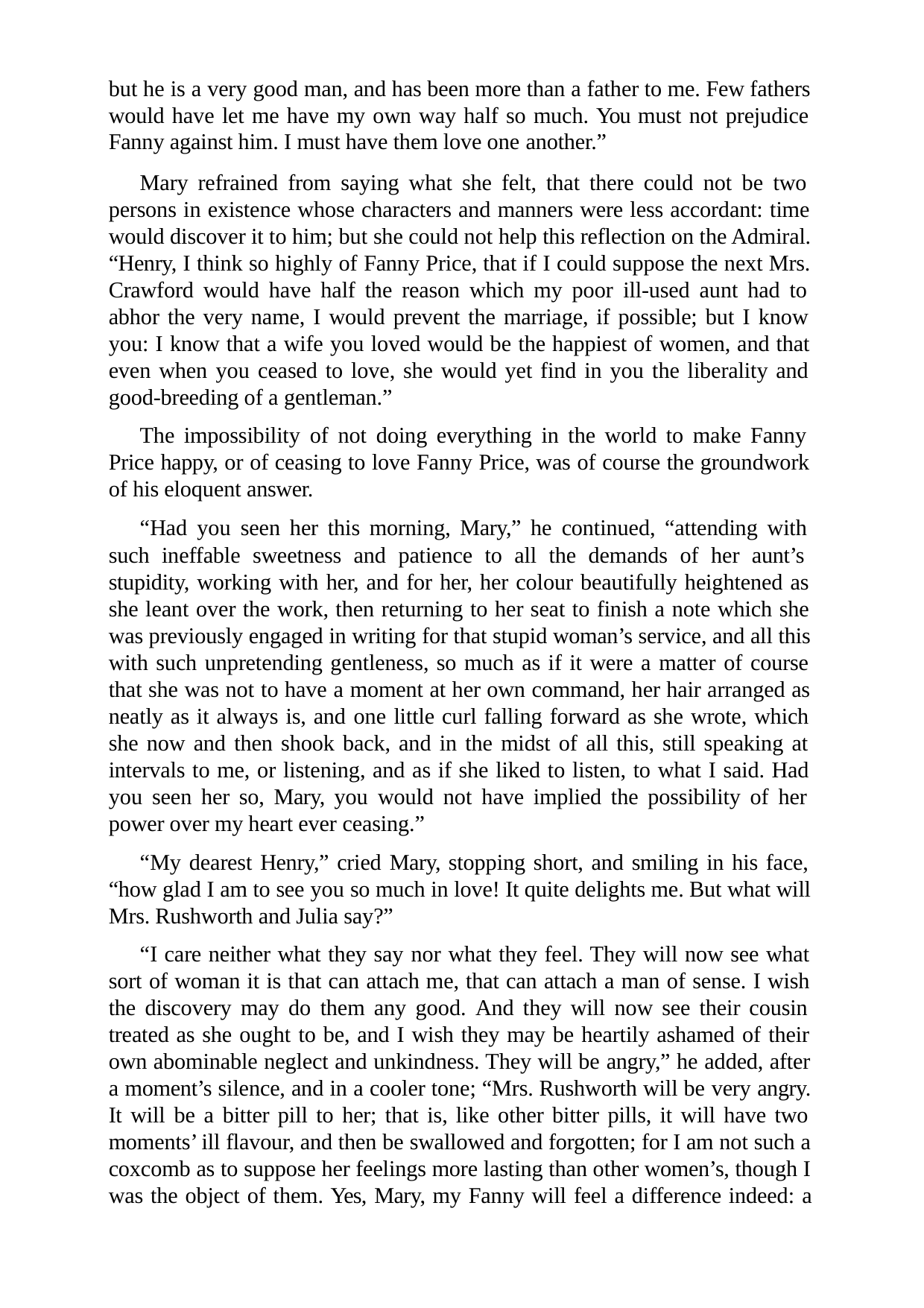

but he is a very good man, and has been more than a father to me. Few fathers  would have let me have my own way half so much. You must not prejudice  Fanny against him. I must have them love one another.”
Mary refrained from saying what she felt, that there could not be two  persons in existence whose characters and manners were less accordant: time  would discover it to him; but she could not help this reflection on the Admiral.  “Henry, I think so highly of Fanny Price, that if I could suppose the next Mrs.  Crawford would have half the reason which my poor ill-used aunt had to  abhor the very name, I would prevent the marriage, if possible; but I know  you: I know that a wife you loved would be the happiest of women, and that  even when you ceased to love, she would yet find in you the liberality and  good-breeding of a gentleman.”
The impossibility of not doing everything in the world to make Fanny  Price happy, or of ceasing to love Fanny Price, was of course the groundwork  of his eloquent answer.
“Had you seen her this morning, Mary,” he continued, “attending with  such ineffable sweetness and patience to all the demands of her aunt’s  stupidity, working with her, and for her, her colour beautifully heightened as  she leant over the work, then returning to her seat to finish a note which she  was previously engaged in writing for that stupid woman’s service, and all this  with such unpretending gentleness, so much as if it were a matter of course  that she was not to have a moment at her own command, her hair arranged as  neatly as it always is, and one little curl falling forward as she wrote, which  she now and then shook back, and in the midst of all this, still speaking at  intervals to me, or listening, and as if she liked to listen, to what I said. Had  you seen her so, Mary, you would not have implied the possibility of her  power over my heart ever ceasing.”
“My dearest Henry,” cried Mary, stopping short, and smiling in his face,  “how glad I am to see you so much in love! It quite delights me. But what will  Mrs. Rushworth and Julia say?”
“I care neither what they say nor what they feel. They will now see what  sort of woman it is that can attach me, that can attach a man of sense. I wish  the discovery may do them any good. And they will now see their cousin  treated as she ought to be, and I wish they may be heartily ashamed of their  own abominable neglect and unkindness. They will be angry,” he added, after  a moment’s silence, and in a cooler tone; “Mrs. Rushworth will be very angry.  It will be a bitter pill to her; that is, like other bitter pills, it will have two  moments’ ill flavour, and then be swallowed and forgotten; for I am not such a  coxcomb as to suppose her feelings more lasting than other women’s, though I  was the object of them. Yes, Mary, my Fanny will feel a difference indeed: a